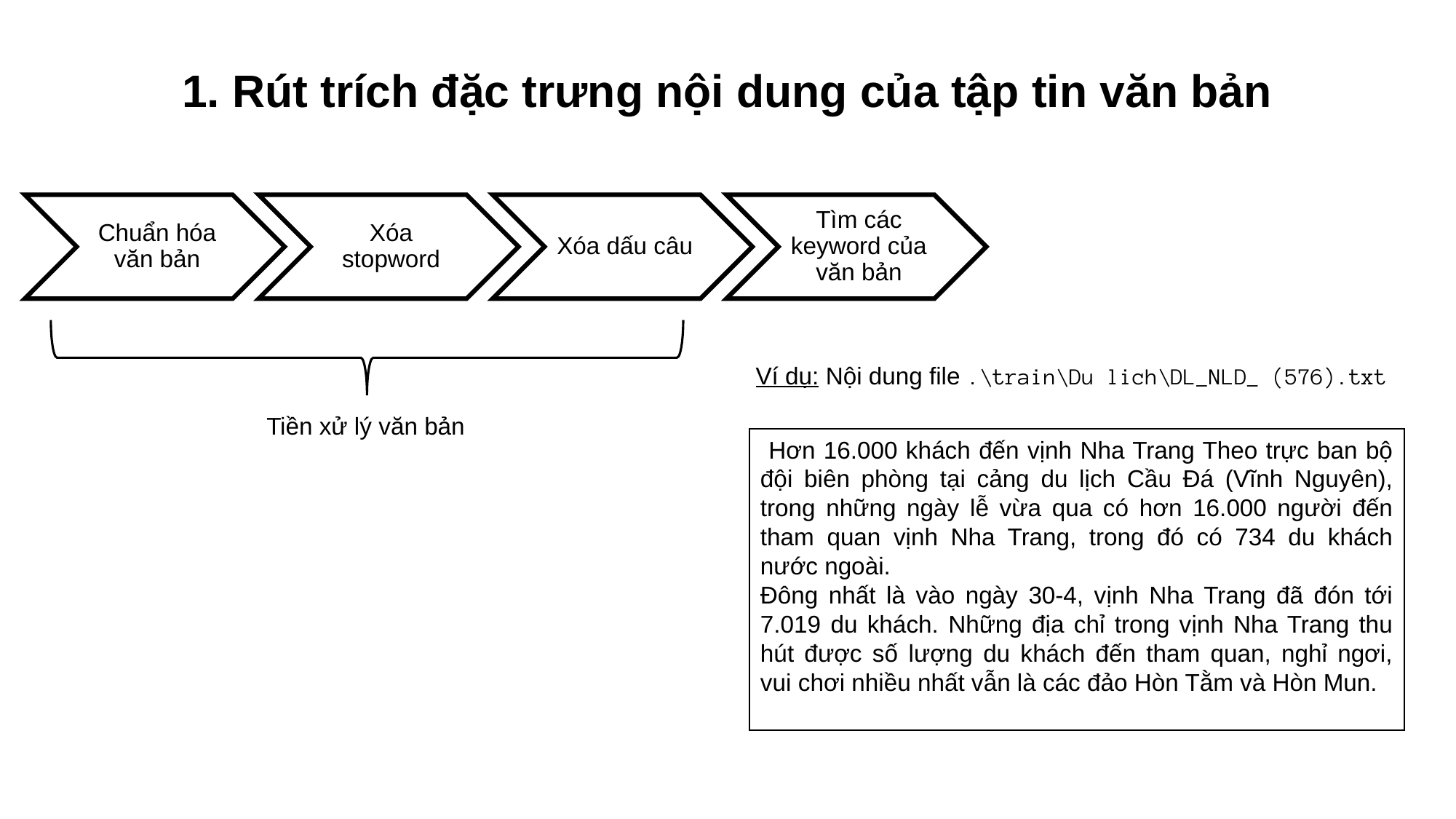

Chuẩn hóa văn bản
Xóa stopword
Xóa dấu câu
Tìm các keyword của văn bản

1. Rút trích đặc trưng nội dung của tập tin văn bản
Ví dụ: Nội dung file .\train\Du lich\DL_NLD_ (576).txt
Tiền xử lý văn bản
 Hơn 16.000 khách đến vịnh Nha Trang Theo trực ban bộ đội biên phòng tại cảng du lịch Cầu Đá (Vĩnh Nguyên), trong những ngày lễ vừa qua có hơn 16.000 người đến tham quan vịnh Nha Trang, trong đó có 734 du khách nước ngoài.
Đông nhất là vào ngày 30-4, vịnh Nha Trang đã đón tới 7.019 du khách. Những địa chỉ trong vịnh Nha Trang thu hút được số lượng du khách đến tham quan, nghỉ ngơi, vui chơi nhiều nhất vẫn là các đảo Hòn Tằm và Hòn Mun.